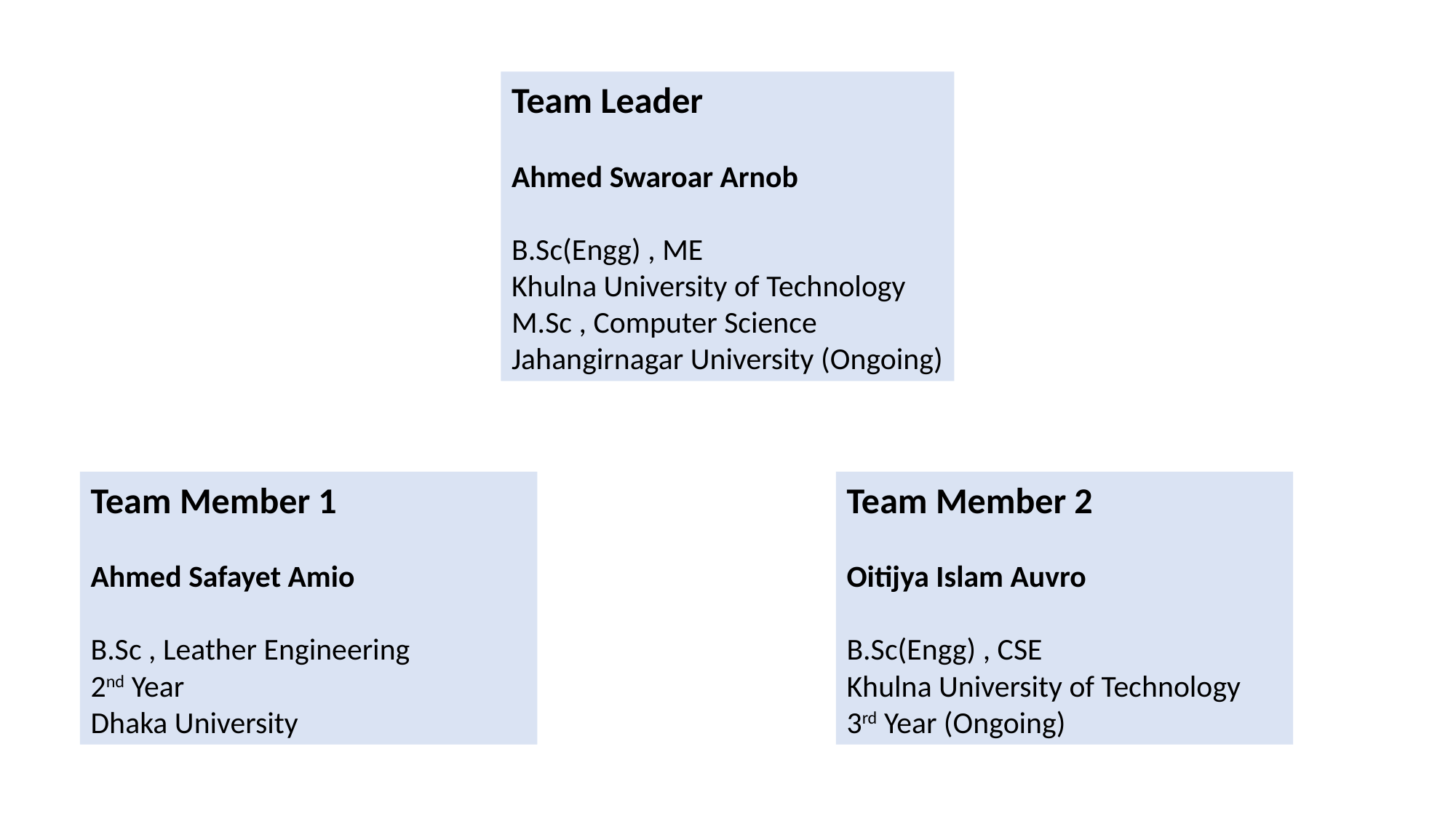

Team Leader

Ahmed Swaroar Arnob

B.Sc(Engg) , ME
Khulna University of Technology
M.Sc , Computer Science
Jahangirnagar University (Ongoing)
Team Member 1

Ahmed Safayet Amio

B.Sc , Leather Engineering
2nd Year
Dhaka University
Team Member 2

Oitijya Islam Auvro

B.Sc(Engg) , CSE
Khulna University of Technology
3rd Year (Ongoing)